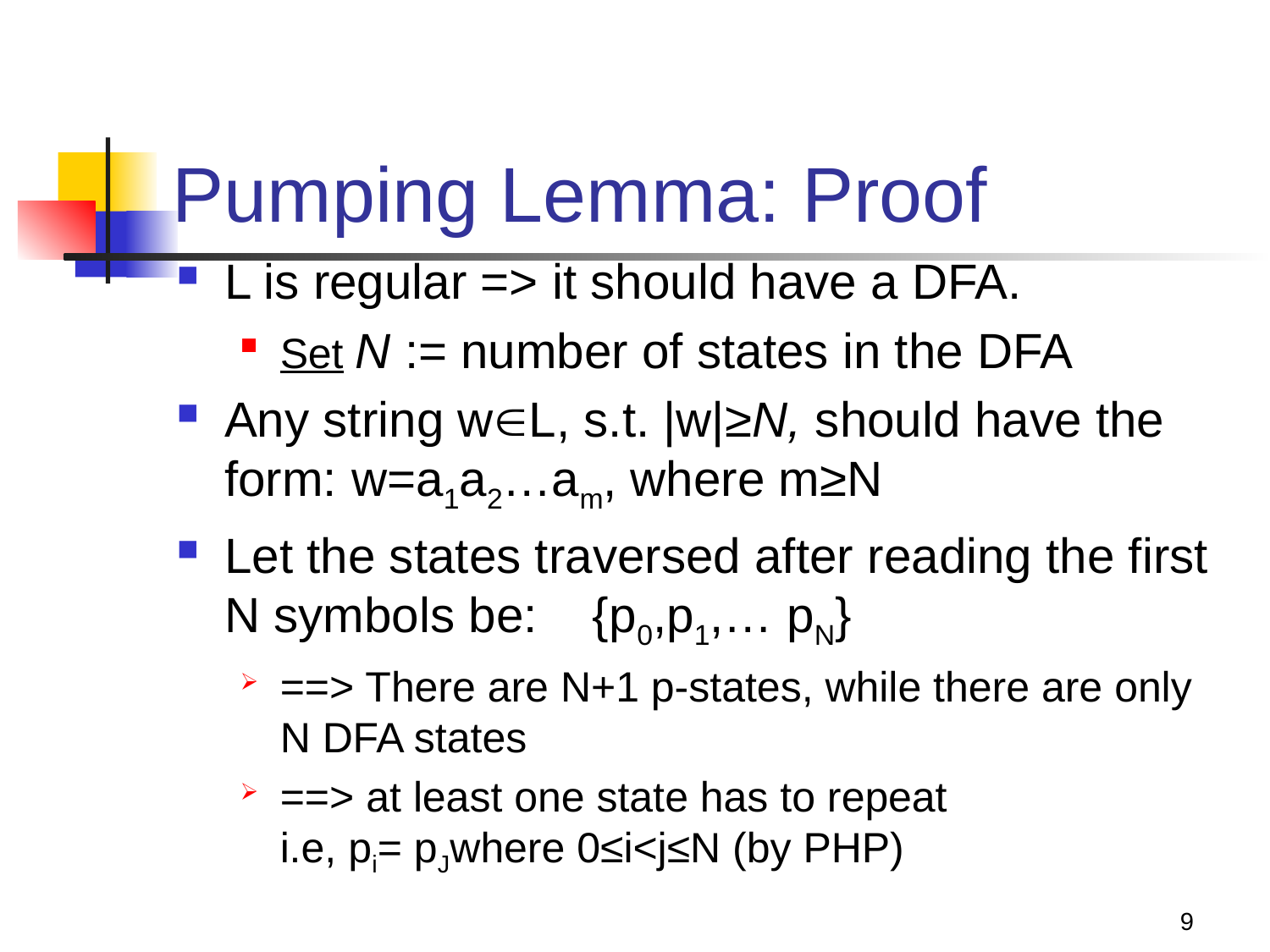

# Pumping Lemma: Proof
L is regular => it should have a DFA.
Set N := number of states in the DFA
Any string w∈L, s.t. |w|≥N, should have the form: 	w=a1a2…am, where m≥N
Let the states traversed after reading the first N symbols be:    {p0,p1,… pN}
==> There are N+1 p-states, while there are only N DFA states
==> at least one state has to repeat
i.e, pi= pJwhere 0≤i<j≤N (by PHP)
9